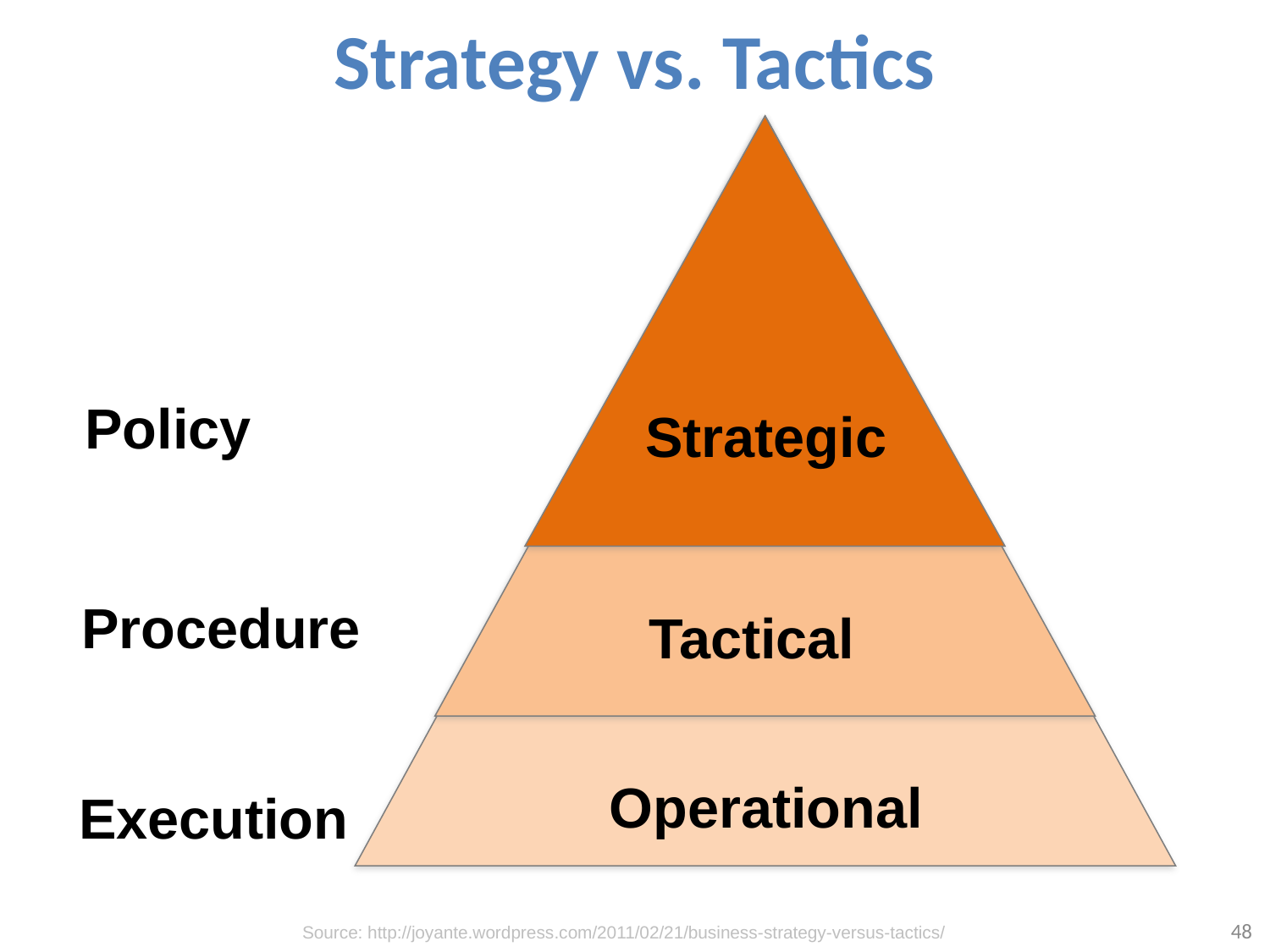

# Strategy vs. Tactics

Policy
Strategic
Procedure
Tactical
Operational
Execution
48
Source: http://joyante.wordpress.com/2011/02/21/business-strategy-versus-tactics/